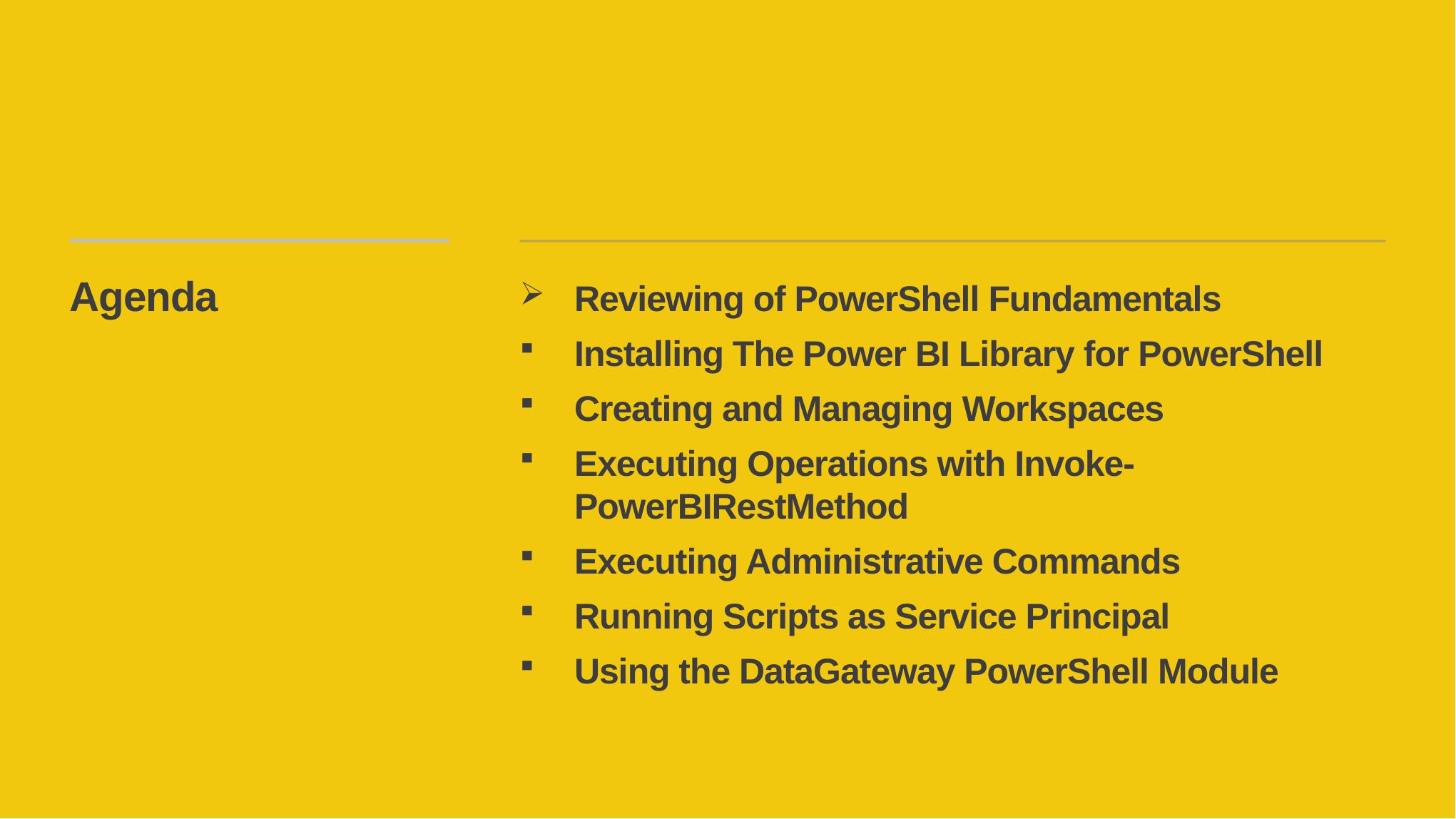

Reviewing of PowerShell Fundamentals
Installing The Power BI Library for PowerShell
Creating and Managing Workspaces
Executing Operations with Invoke-PowerBIRestMethod
Executing Administrative Commands
Running Scripts as Service Principal
Using the DataGateway PowerShell Module

# Agenda